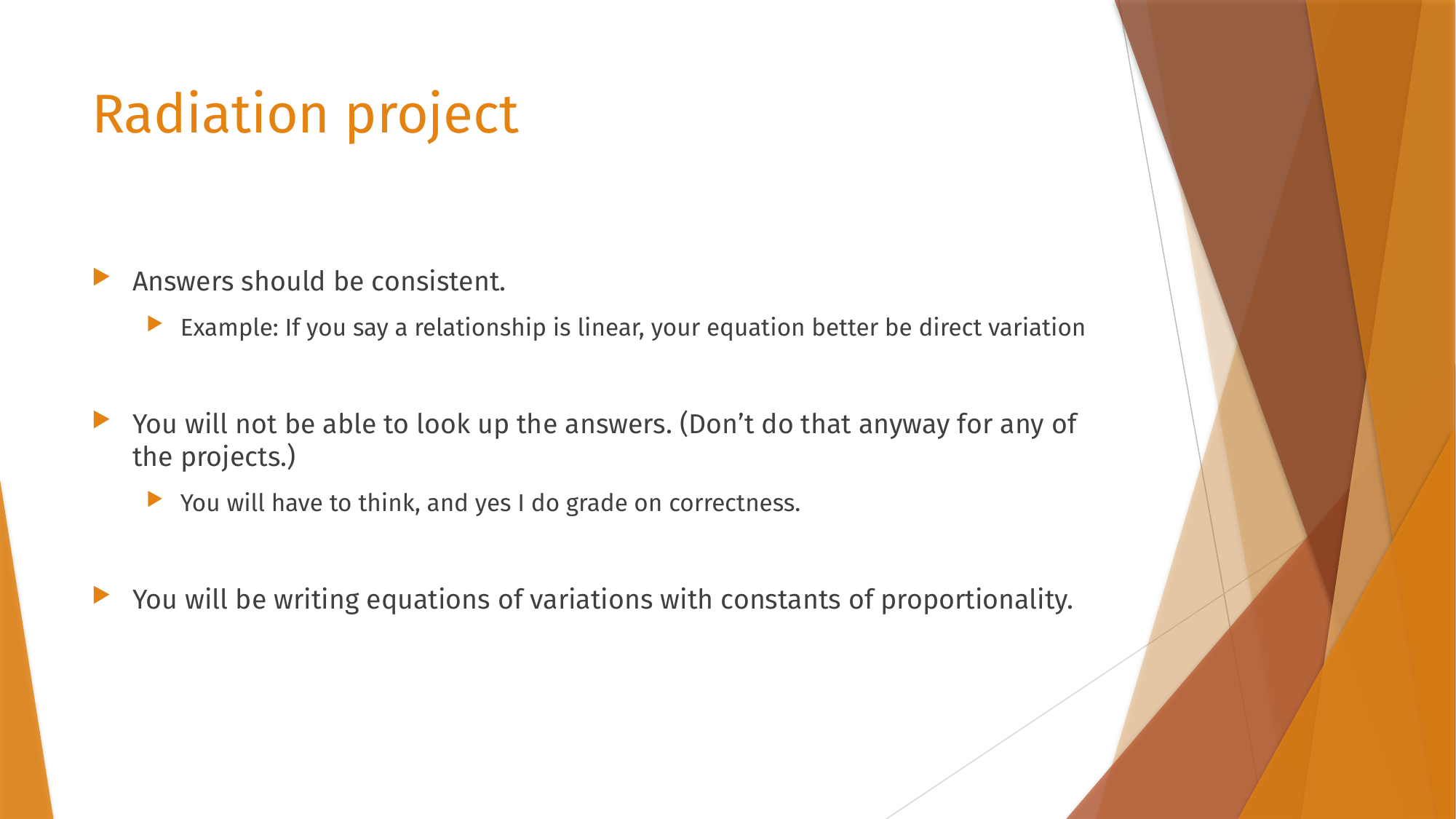

# Radiation project
Answers should be consistent.
Example: If you say a relationship is linear, your equation better be direct variation

You will not be able to look up the answers. (Don’t do that anyway for any of the projects.)
You will have to think, and yes I do grade on correctness.

You will be writing equations of variations with constants of proportionality.